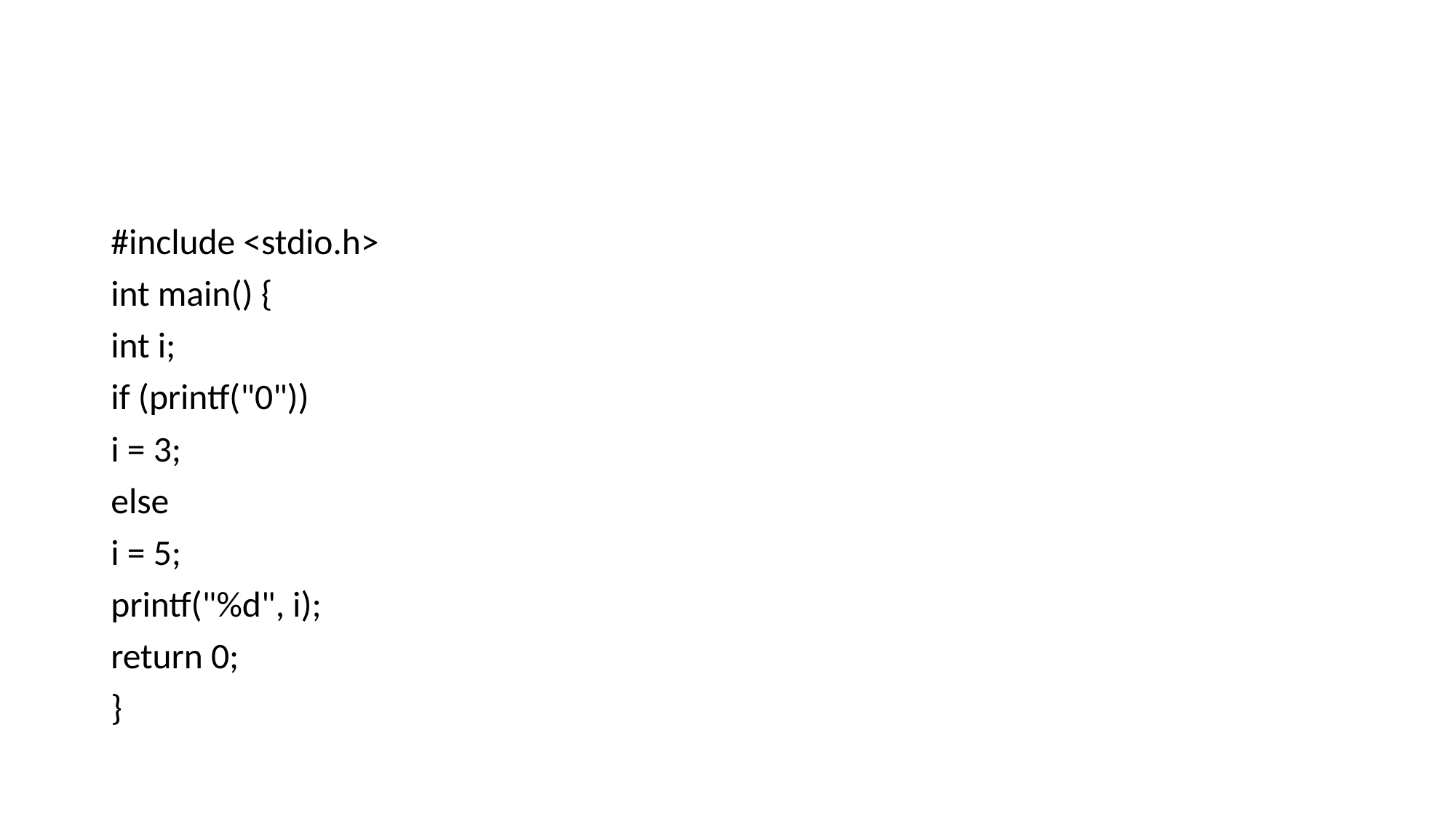

#
#include <stdio.h>
int main() {
int i;
if (printf("0"))
i = 3;
else
i = 5;
printf("%d", i);
return 0;
}